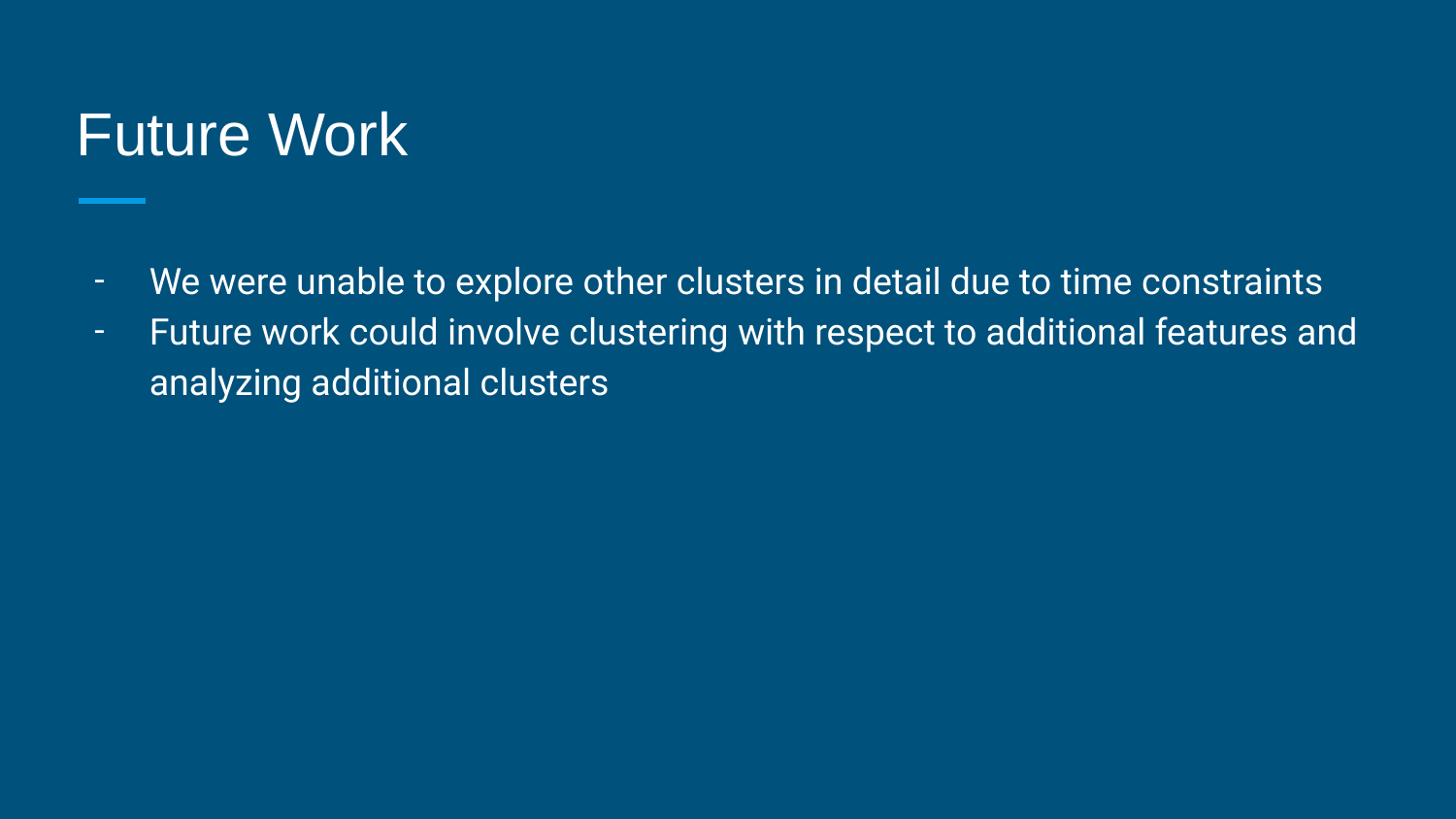

# Future Work
We were unable to explore other clusters in detail due to time constraints
Future work could involve clustering with respect to additional features and analyzing additional clusters